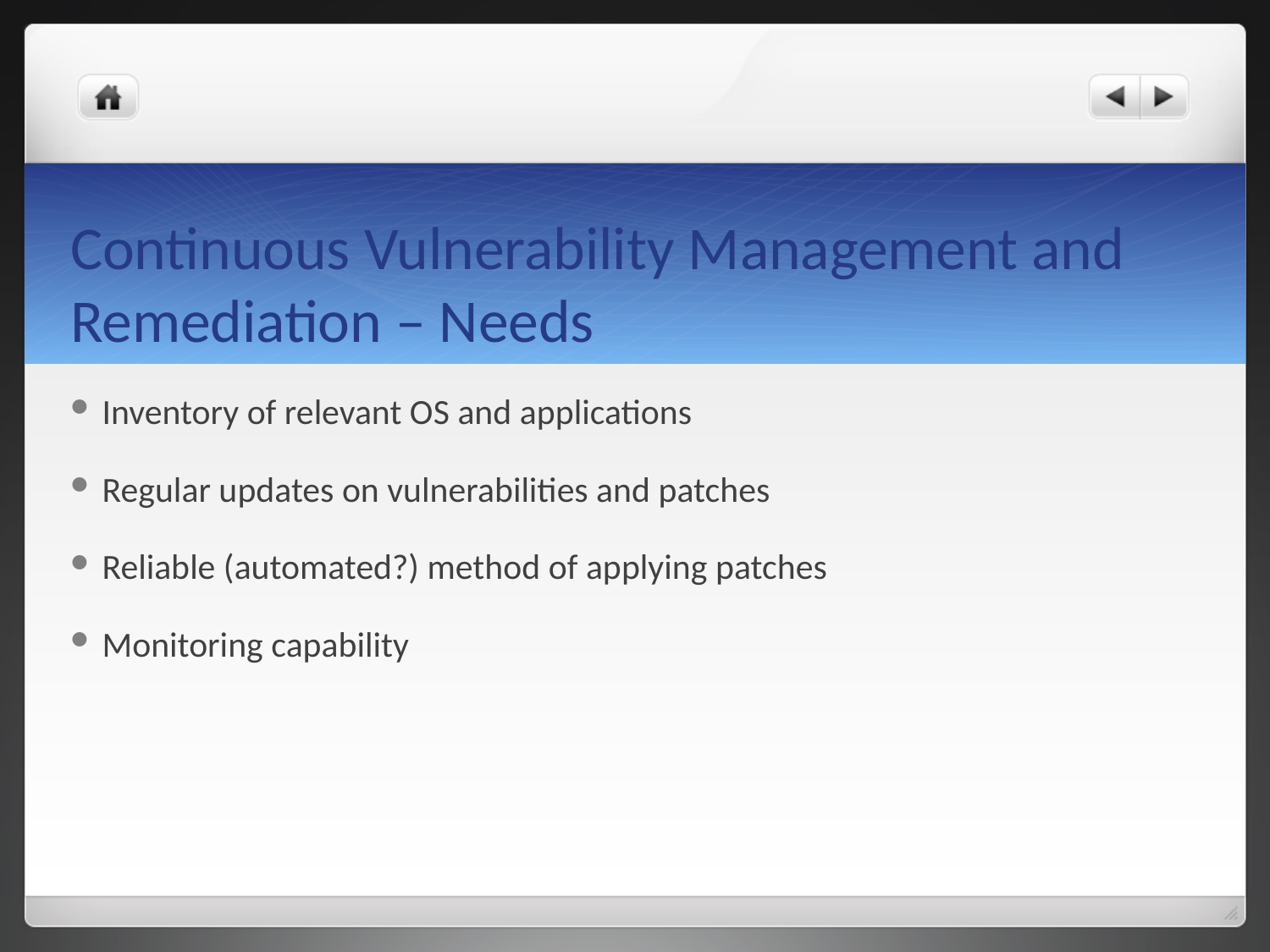

# Continuous Vulnerability Management and Remediation – Needs
Inventory of relevant OS and applications
Regular updates on vulnerabilities and patches
Reliable (automated?) method of applying patches
Monitoring capability